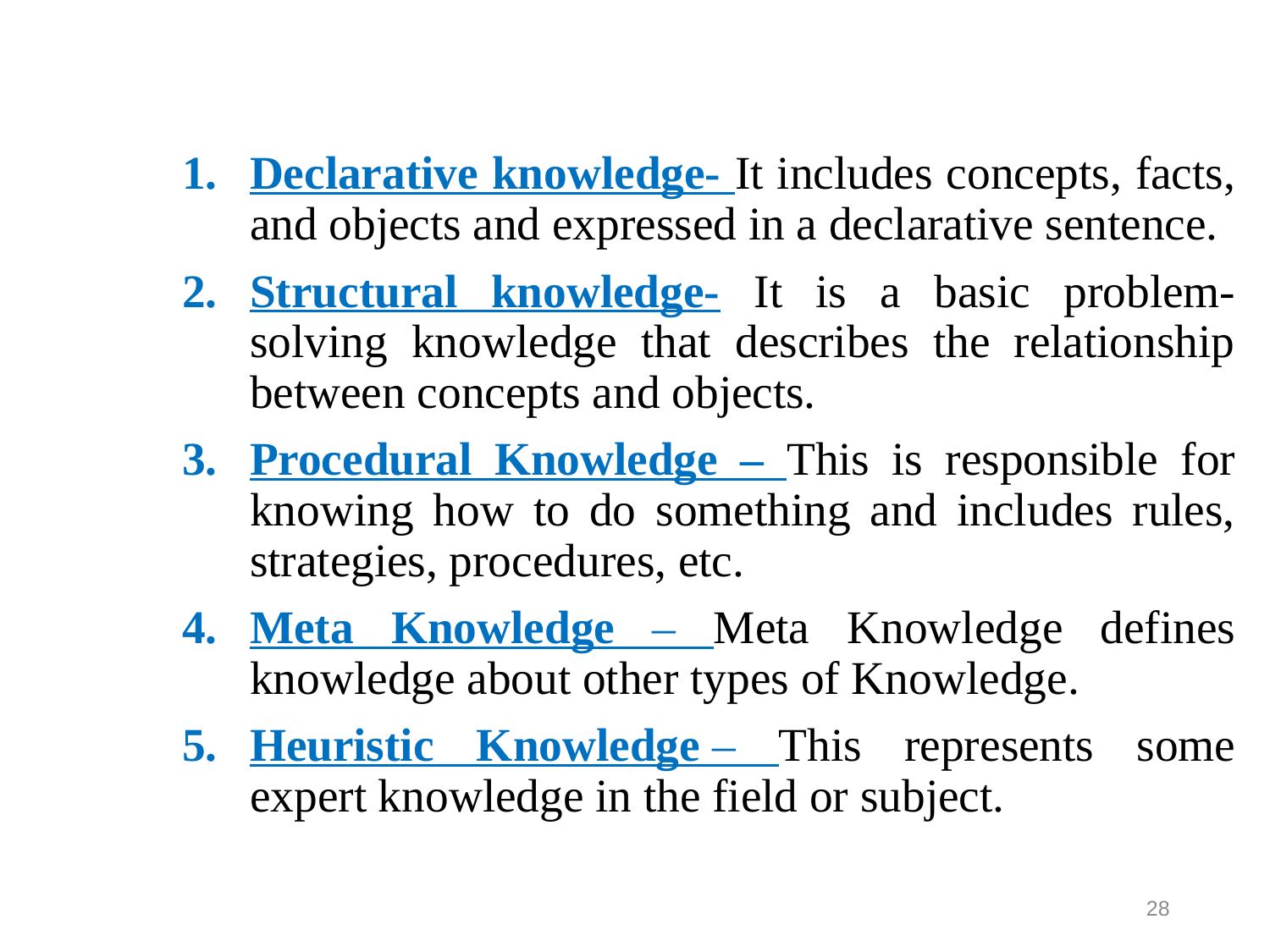

Declarative knowledge- It includes concepts, facts, and objects and expressed in a declarative sentence.
Structural knowledge- It is a basic problem-solving knowledge that describes the relationship between concepts and objects.
Procedural Knowledge – This is responsible for knowing how to do something and includes rules, strategies, procedures, etc.
Meta Knowledge – Meta Knowledge defines knowledge about other types of Knowledge.
Heuristic Knowledge – This represents some expert knowledge in the field or subject.
28